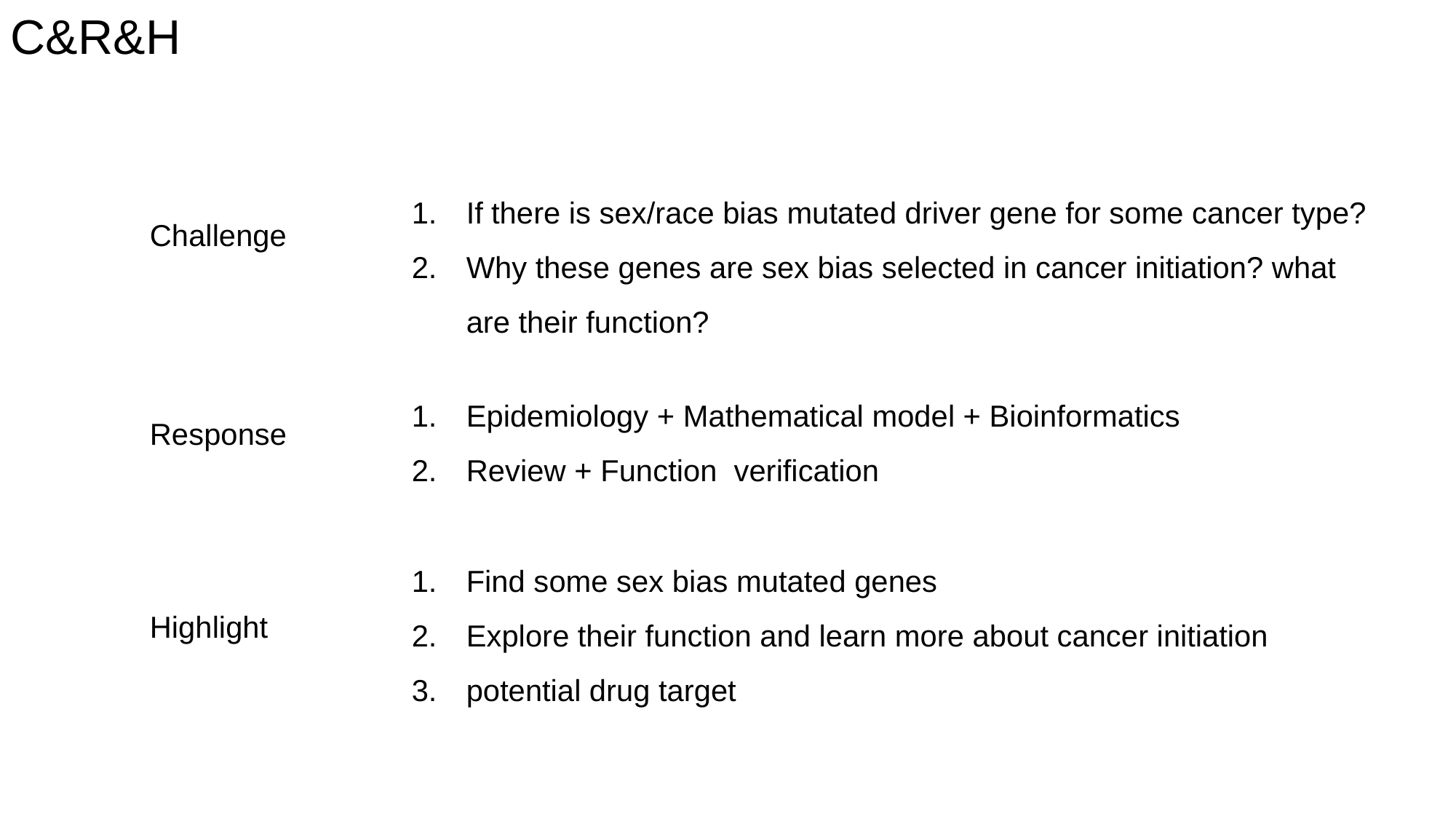

C&R&H
If there is sex/race bias mutated driver gene for some cancer type?
Why these genes are sex bias selected in cancer initiation? what are their function?
Challenge
Epidemiology + Mathematical model + Bioinformatics
Review + Function  verification
Response
Find some sex bias mutated genes
Explore their function and learn more about cancer initiation
potential drug target
Highlight